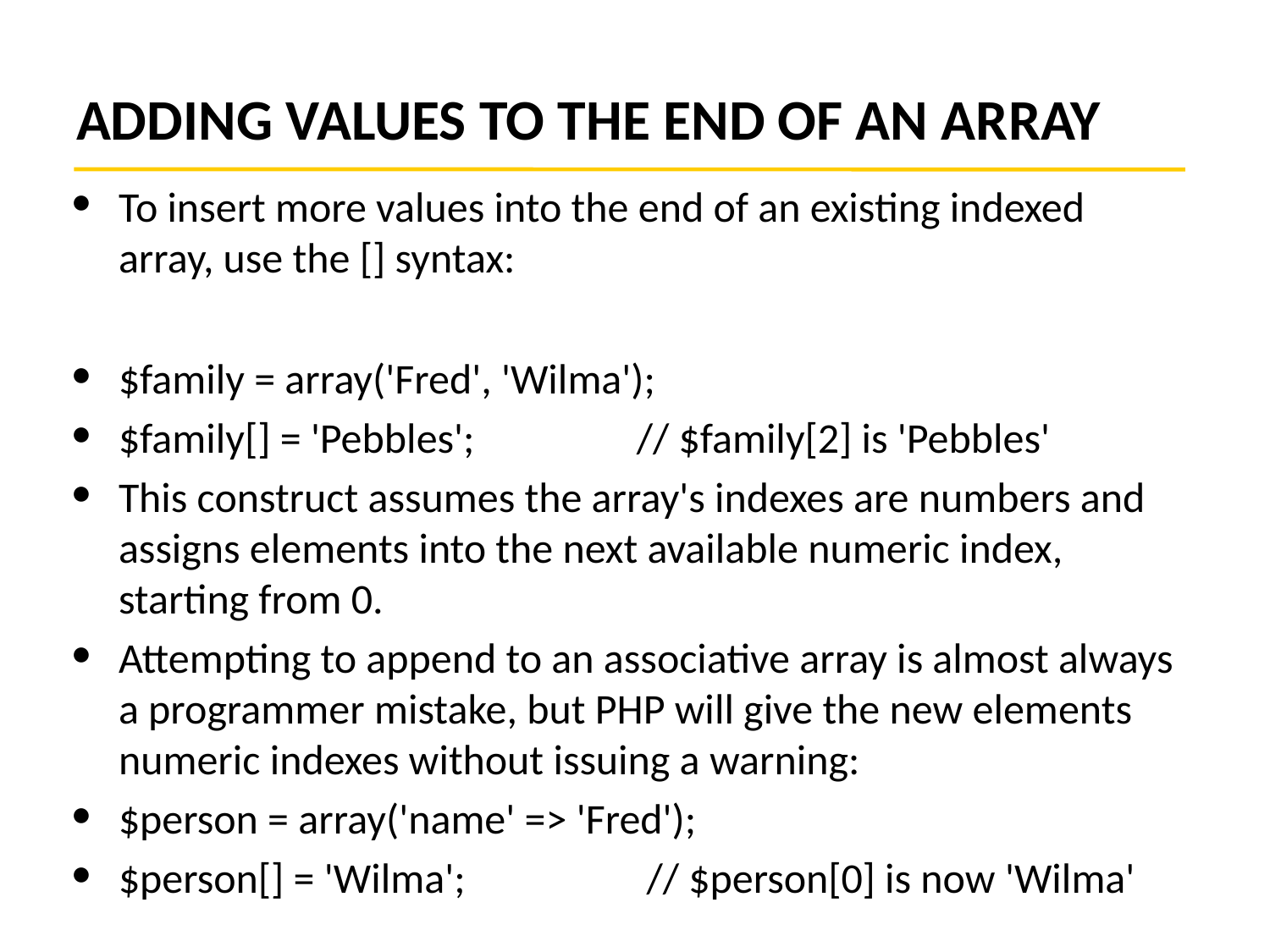

# ADDING VALUES TO THE END OF AN ARRAY
To insert more values into the end of an existing indexed array, use the [] syntax:

$family = array('Fred', 'Wilma');
$family[] = 'Pebbles';                 // $family[2] is 'Pebbles'
This construct assumes the array's indexes are numbers and assigns elements into the next available numeric index, starting from 0.
Attempting to append to an associative array is almost always a programmer mistake, but PHP will give the new elements numeric indexes without issuing a warning:
$person = array('name' => 'Fred');
$person[] = 'Wilma';                   // $person[0] is now 'Wilma'